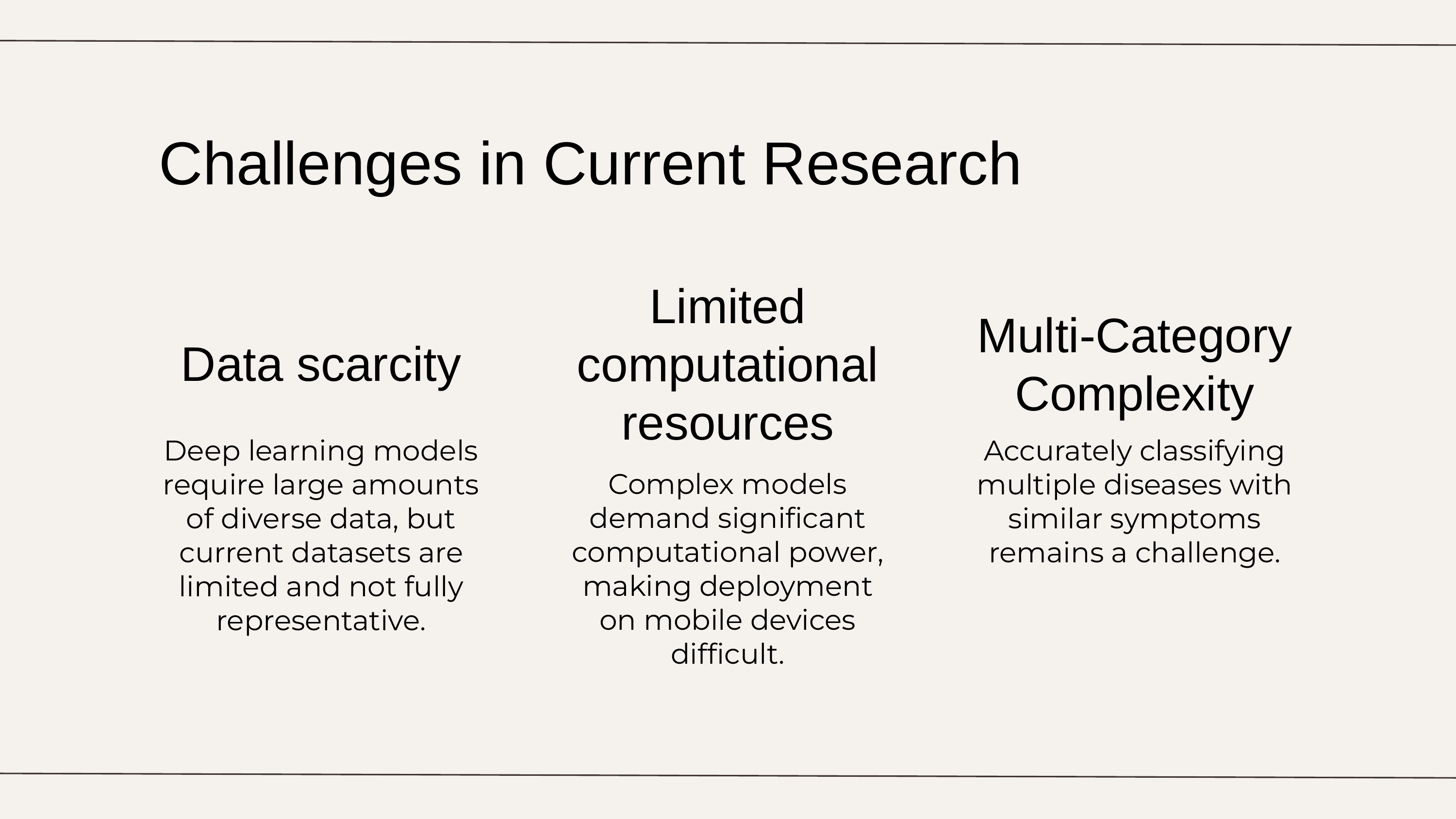

Challenges in Current Research
Limited computational resources
Multi-Category Complexity
Data scarcity
Deep learning models require large amounts of diverse data, but current datasets are limited and not fully representative.
Accurately classifying multiple diseases with similar symptoms remains a challenge.
Complex models demand significant computational power, making deployment on mobile devices difficult.